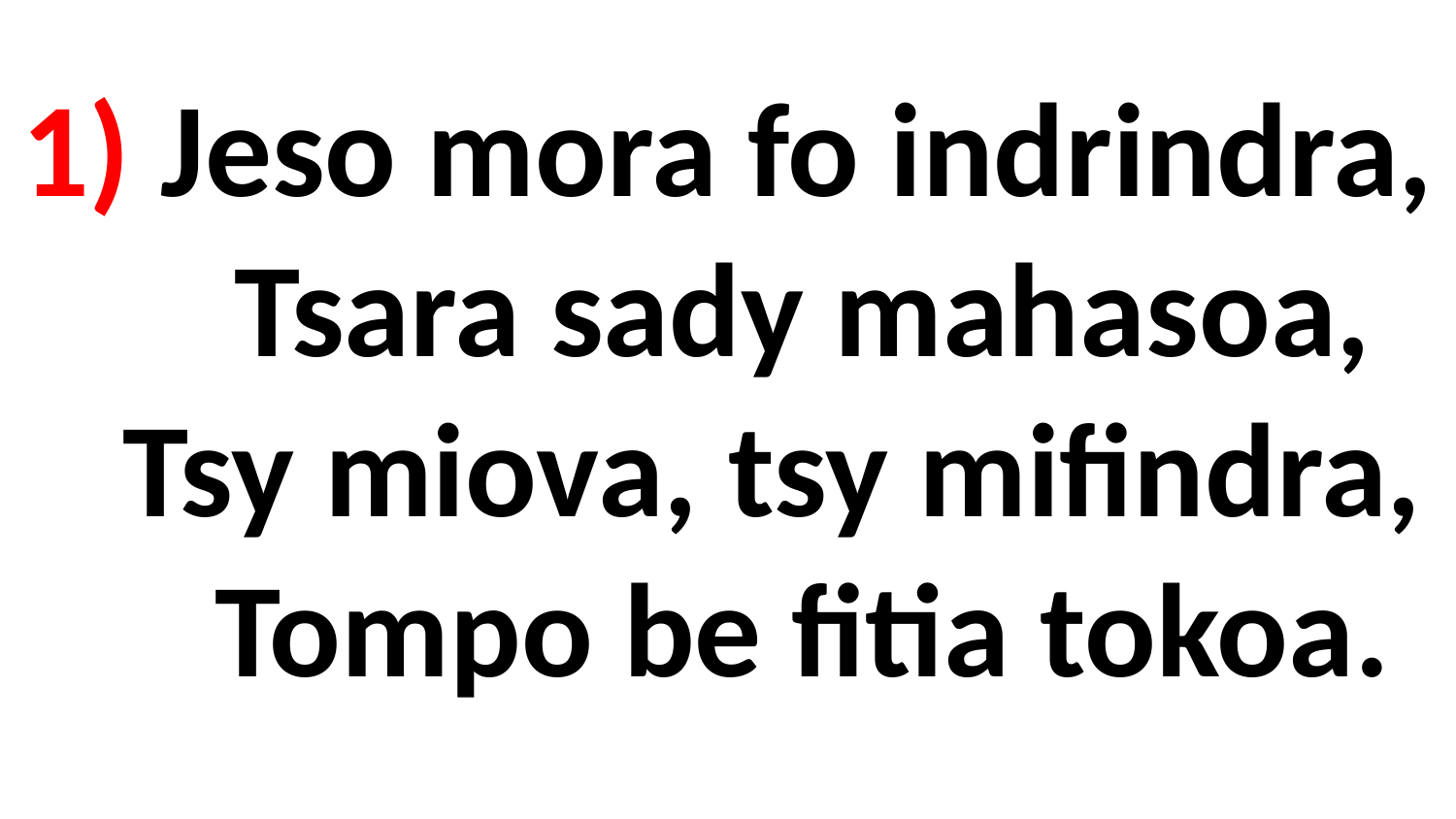

# 1) Jeso mora fo indrindra, Tsara sady mahasoa, Tsy miova, tsy mifindra, Tompo be fitia tokoa.